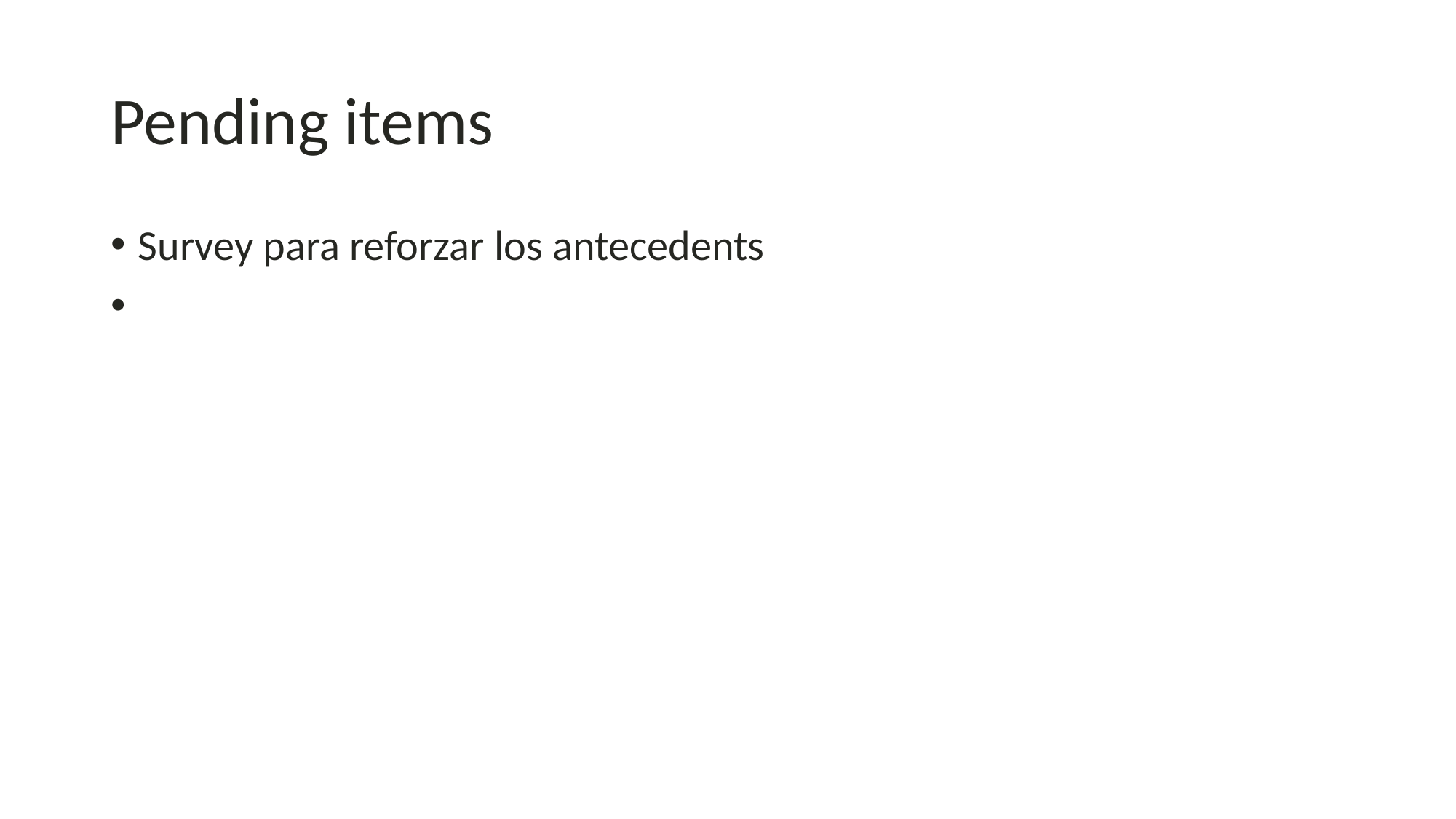

# Pending items
Survey para reforzar los antecedents